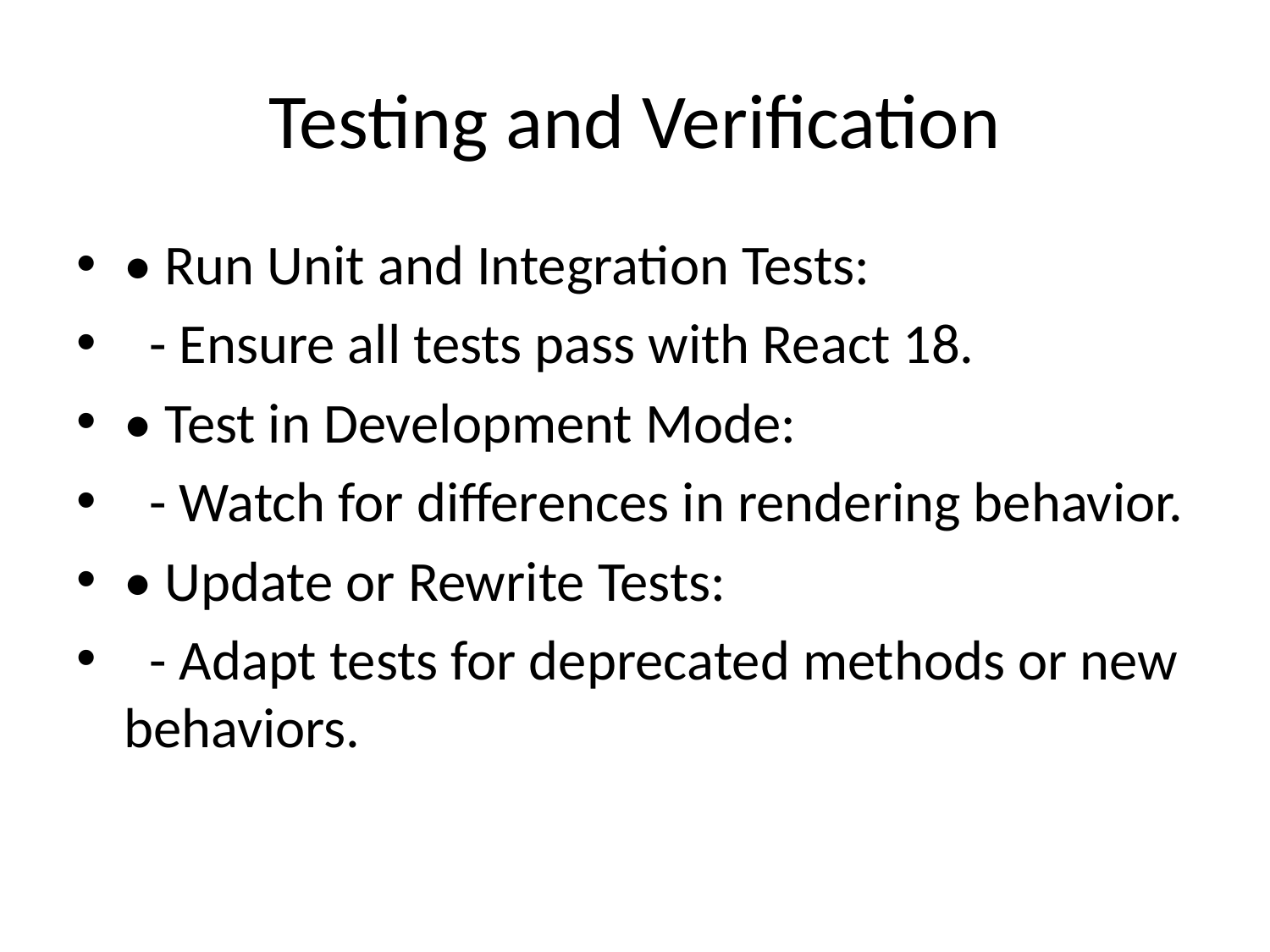

# Testing and Verification
• Run Unit and Integration Tests:
  - Ensure all tests pass with React 18.
• Test in Development Mode:
  - Watch for differences in rendering behavior.
• Update or Rewrite Tests:
  - Adapt tests for deprecated methods or new behaviors.